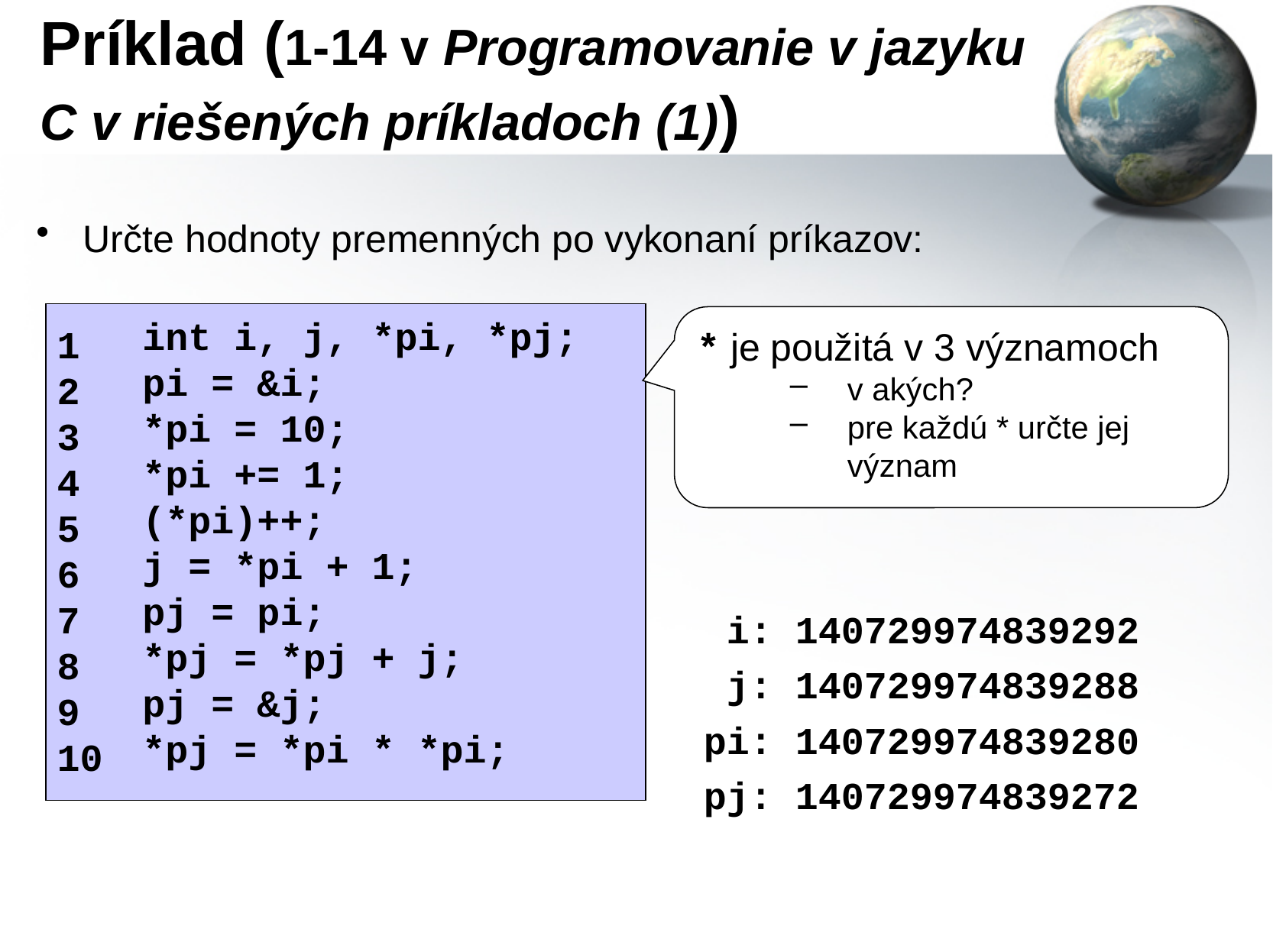

# Príklad (1-14 v Programovanie v jazyku C v riešených príkladoch (1))
Určte hodnoty premenných po vykonaní príkazov:

int i, j, *pi, *pj;
pi = &i;
*pi = 10;
*pi += 1;
(*pi)++;
j = *pi + 1;
pj = pi;
*pj = *pj + j;
pj = &j;
*pj = *pi * *pi;
* je použitá v 3 významoch
v akých?
pre každú * určte jej význam
1
2
3
4
5
6
7
8
9
10
 i: 140729974839292
 j: 140729974839288
pi: 140729974839280
pj: 140729974839272